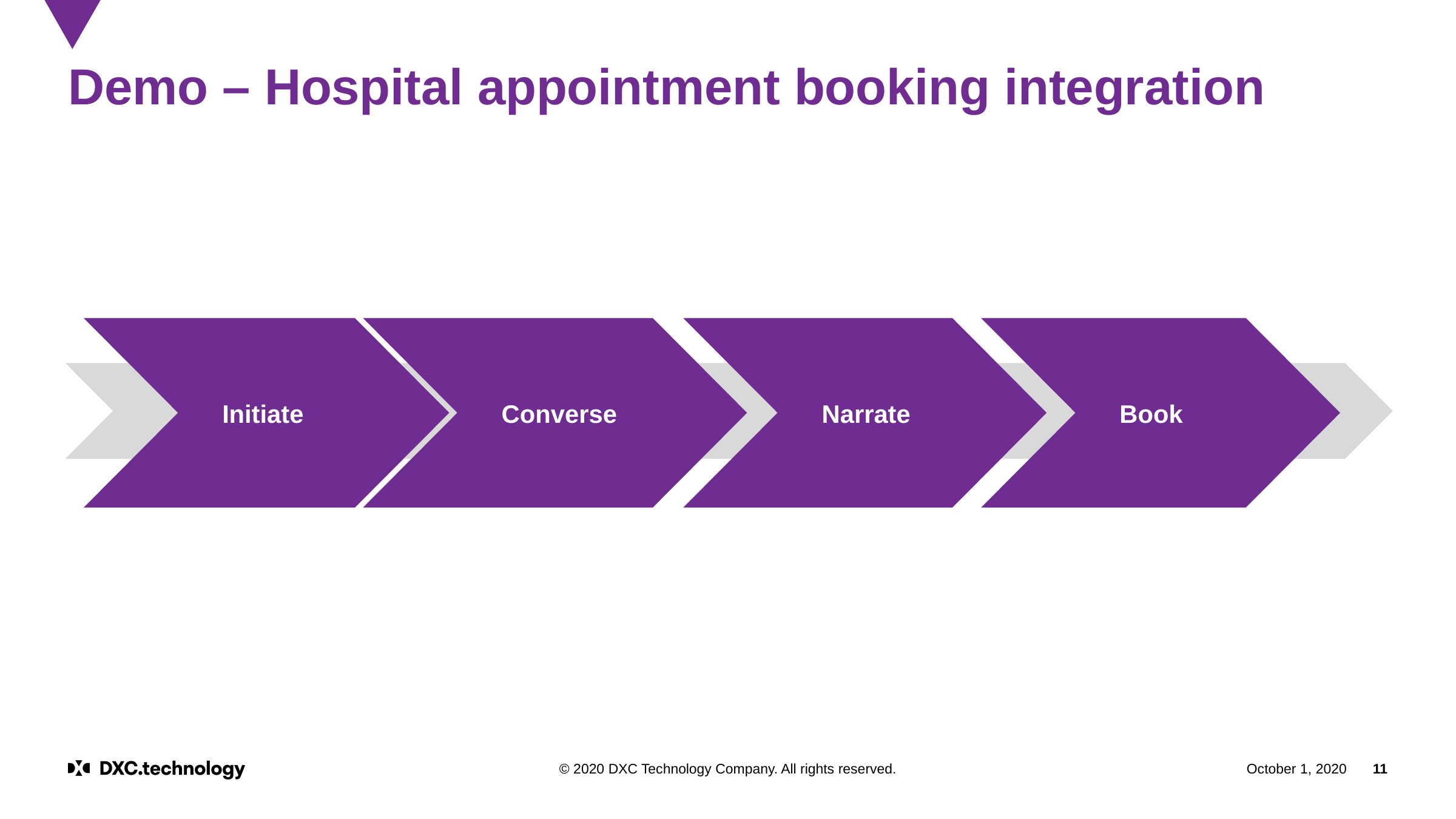

# Demo – Hospital appointment booking integration
Initiate
Converse
Narrate
Book